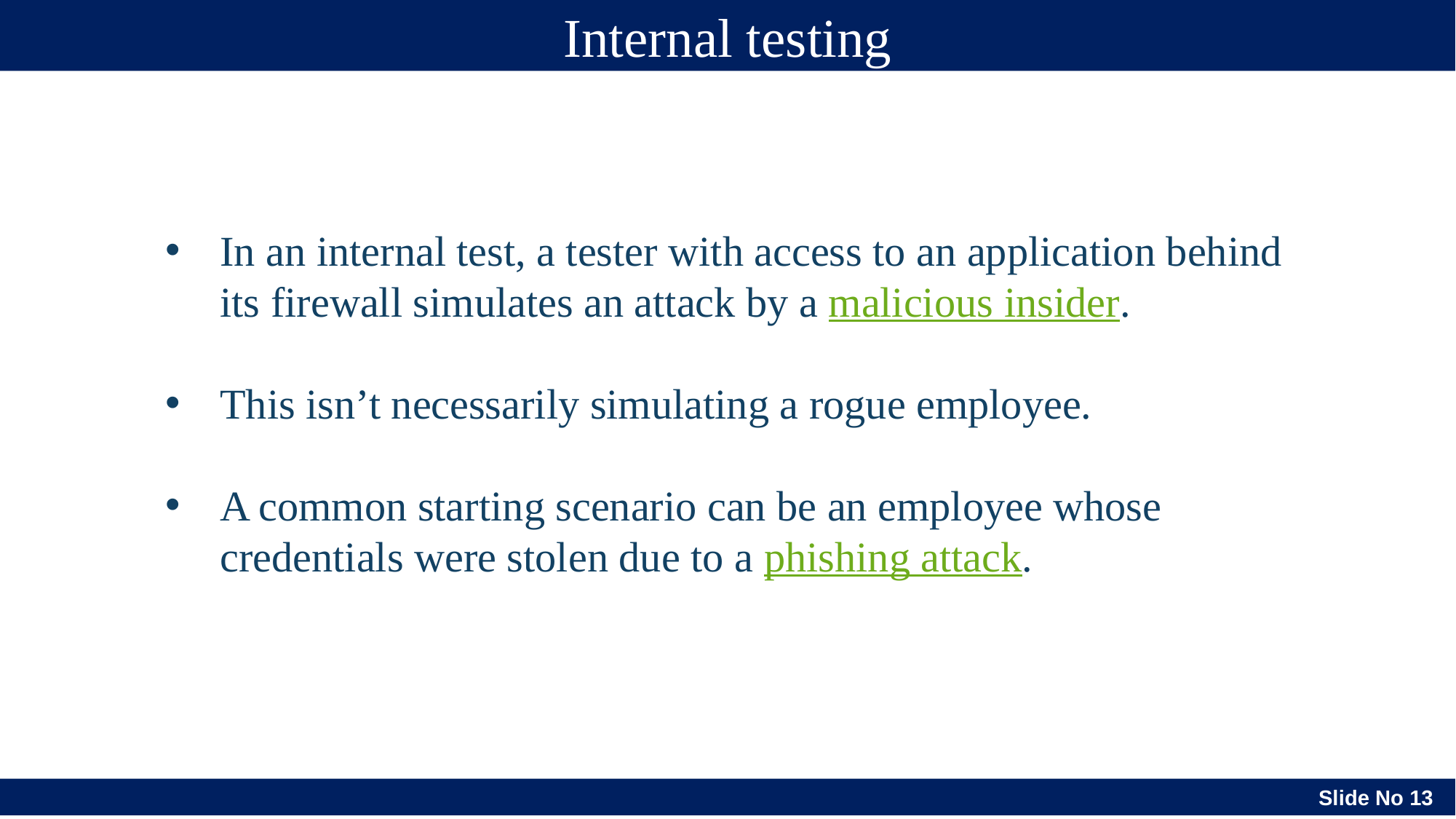

# Internal testing

In an internal test, a tester with access to an application behind its firewall simulates an attack by a malicious insider.

This isn’t necessarily simulating a rogue employee.

A common starting scenario can be an employee whose credentials were stolen due to a phishing attack.